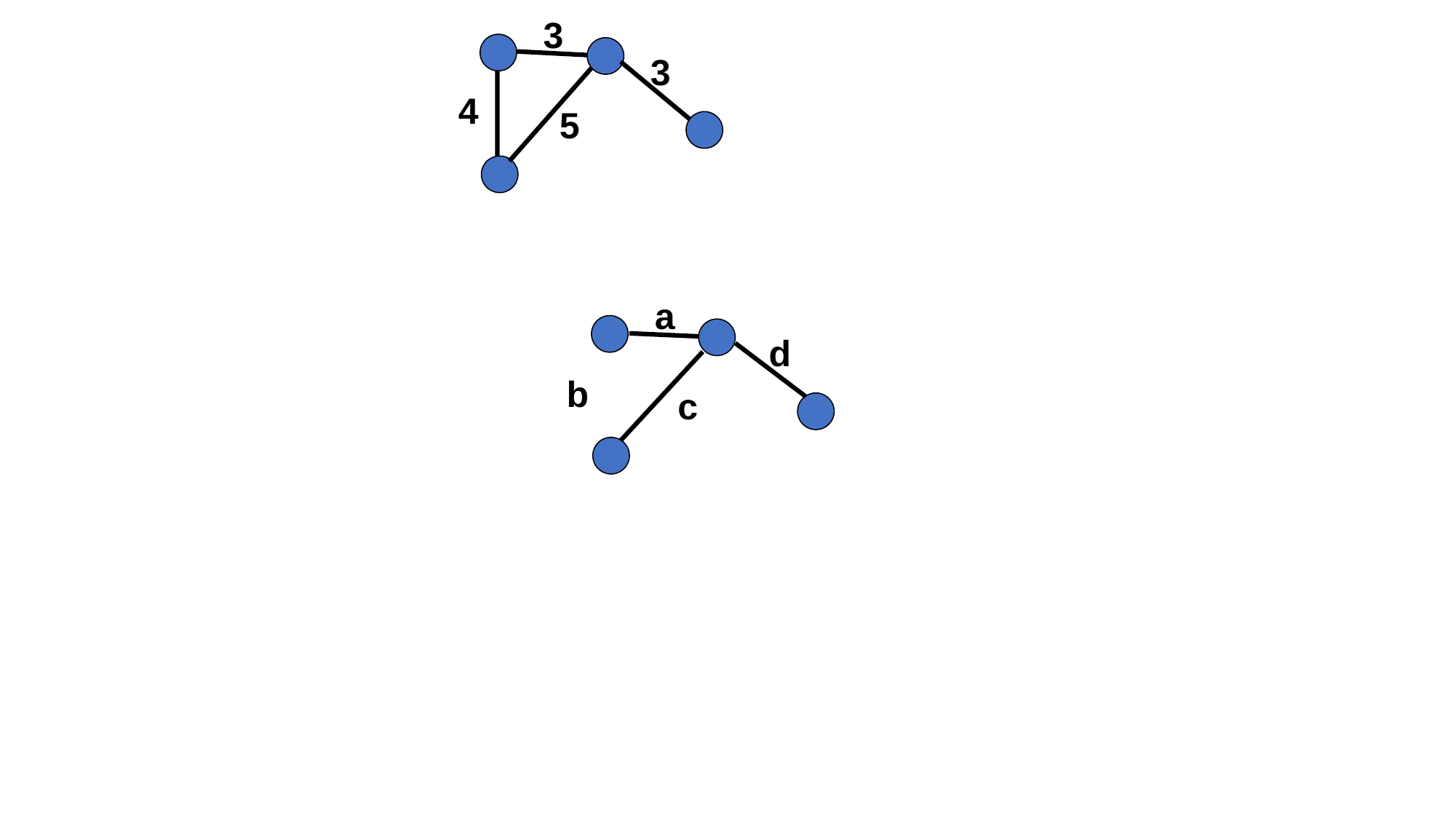

3

3

4
5

a

d

b
c